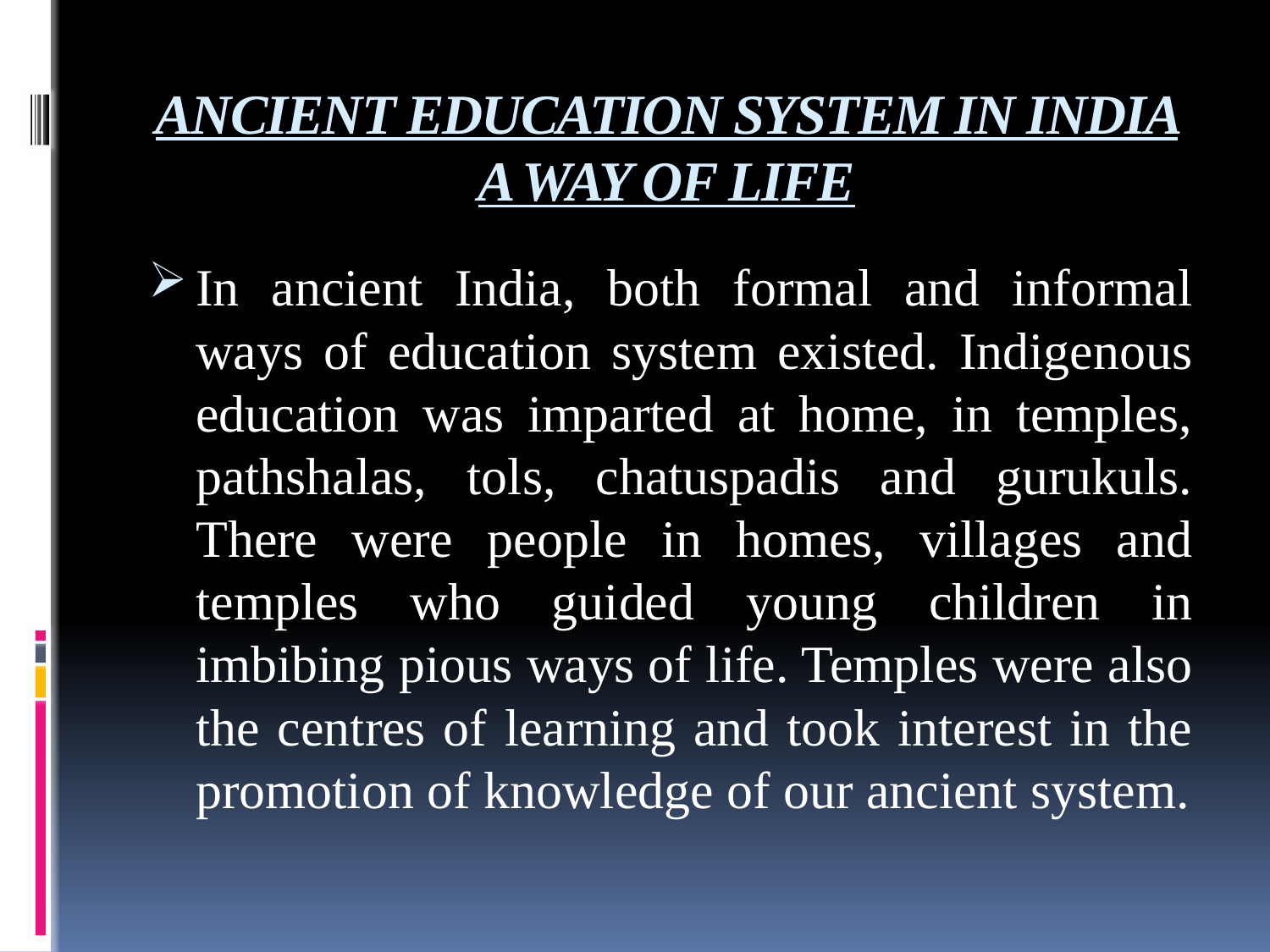

# ANCIENT EDUCATION SYSTEM IN INDIA A WAY OF LIFE
In ancient India, both formal and informal ways of education system existed. Indigenous education was imparted at home, in temples, pathshalas, tols, chatuspadis and gurukuls. There were people in homes, villages and temples who guided young children in imbibing pious ways of life. Temples were also the centres of learning and took interest in the promotion of knowledge of our ancient system.